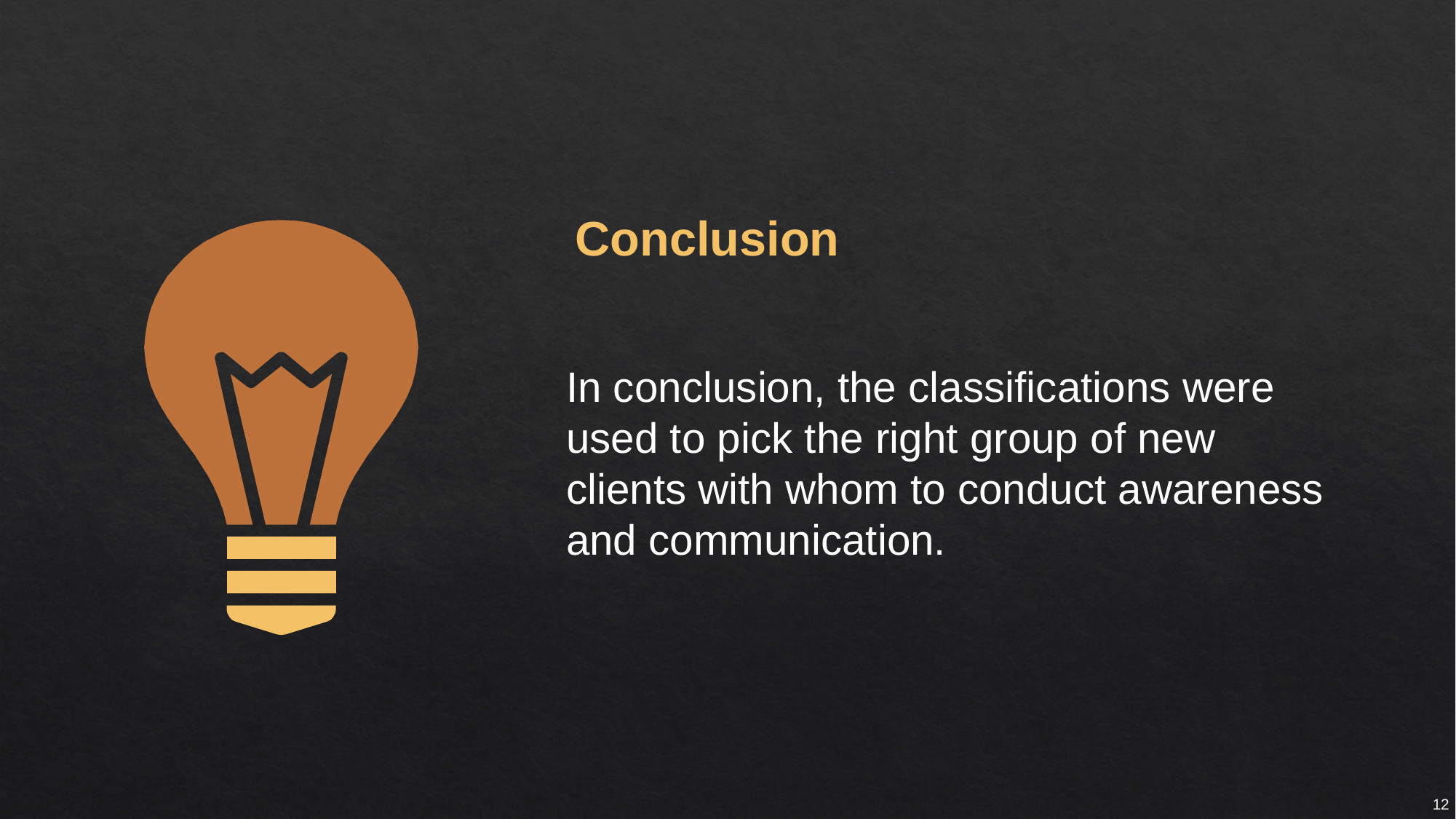

Conclusion

In conclusion, the classifications were used to pick the right group of new clients with whom to conduct awareness and communication.
12